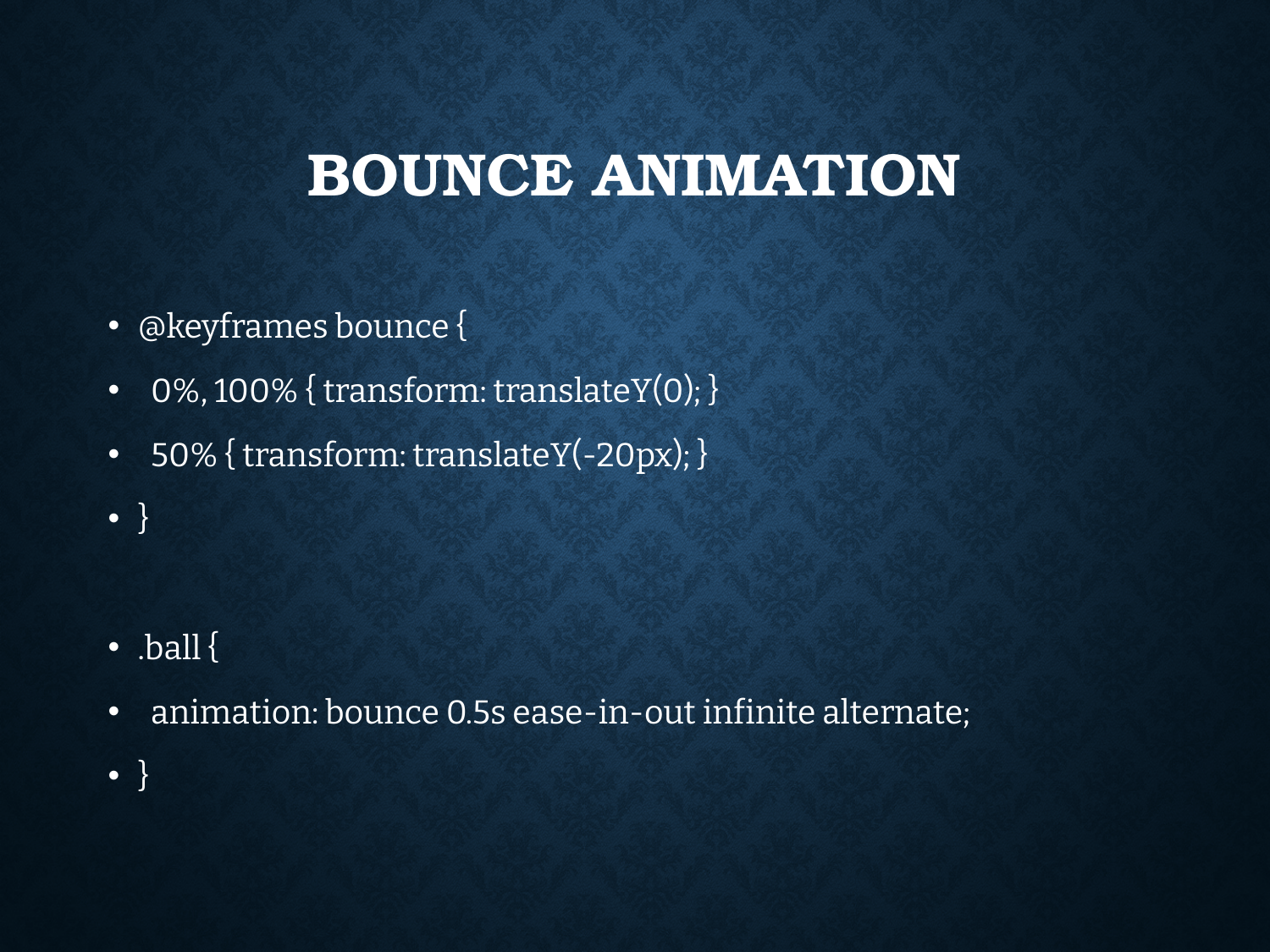

# Bounce Animation
@keyframes bounce {
  0%, 100% { transform: translateY(0); }
  50% { transform: translateY(-20px); }
}

.ball {
  animation: bounce 0.5s ease-in-out infinite alternate;
}